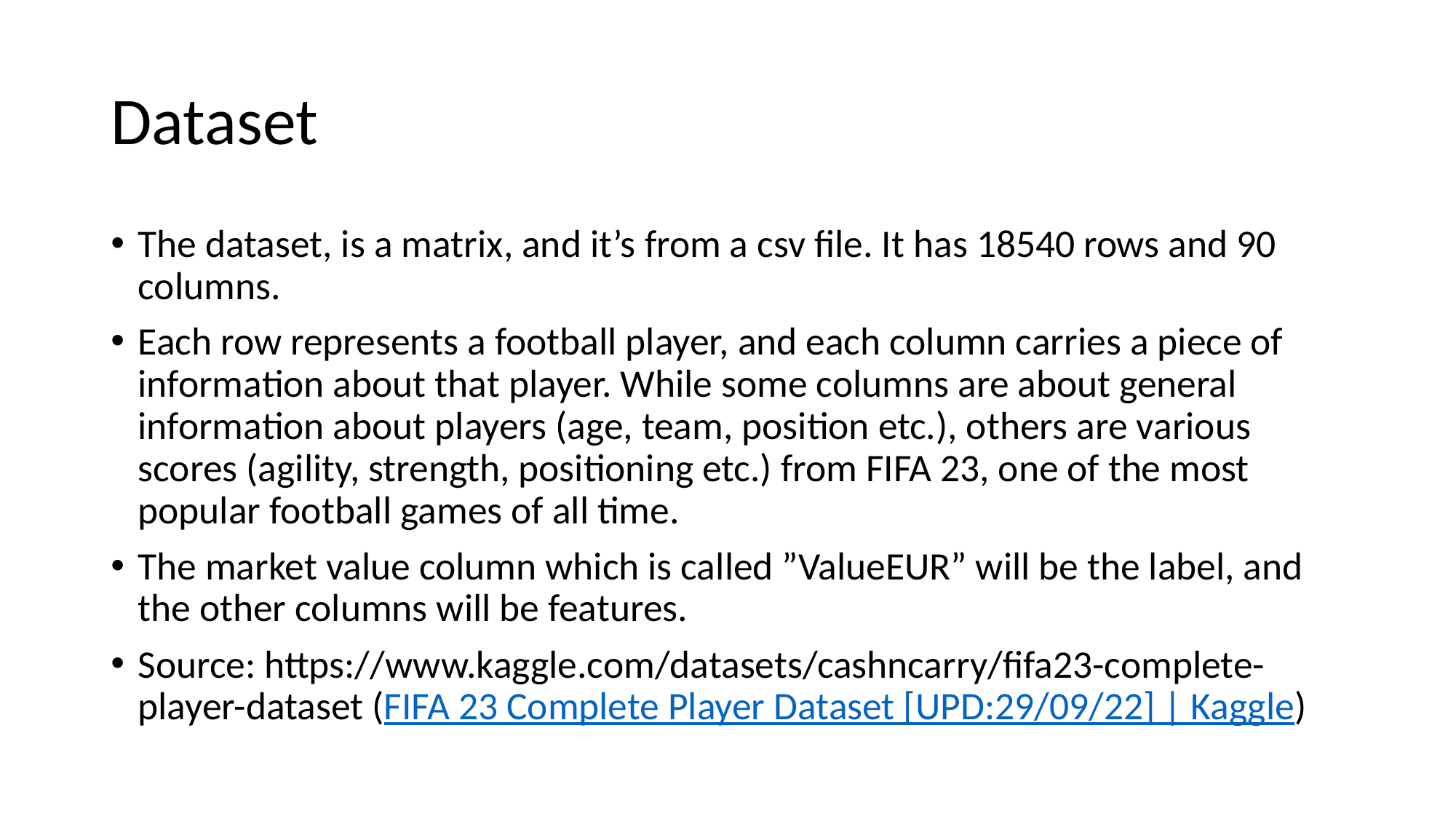

# Dataset
The dataset, is a matrix, and it’s from a csv file. It has 18540 rows and 90 columns.
Each row represents a football player, and each column carries a piece of information about that player. While some columns are about general information about players (age, team, position etc.), others are various scores (agility, strength, positioning etc.) from FIFA 23, one of the most popular football games of all time.
The market value column which is called ”ValueEUR” will be the label, and the other columns will be features.
Source: https://www.kaggle.com/datasets/cashncarry/fifa23-complete-player-dataset (FIFA 23 Complete Player Dataset [UPD:29/09/22] | Kaggle)